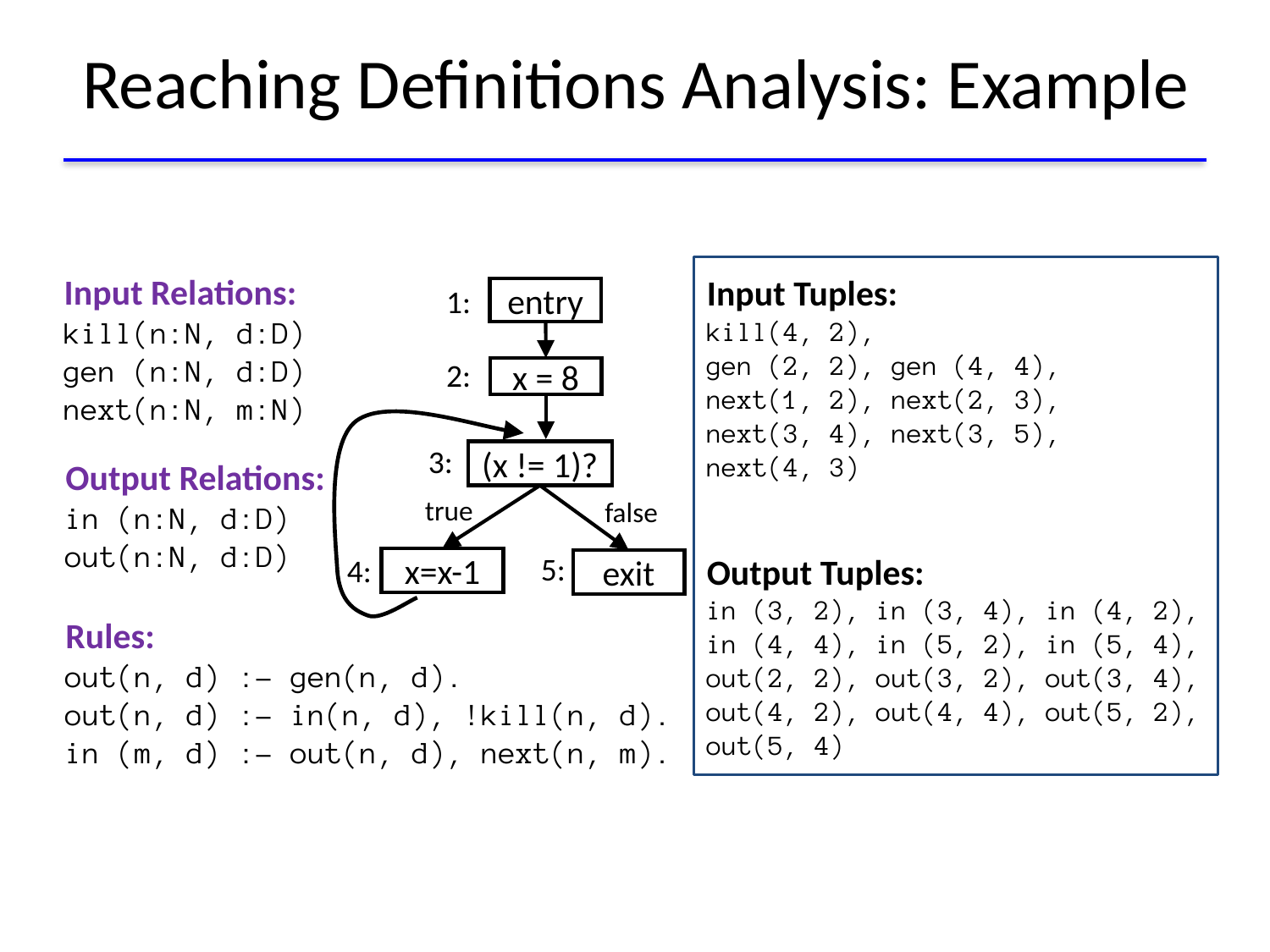

# Reaching Definitions Analysis: Example
Input Relations:
kill(n:N, d:D)
gen (n:N, d:D)
next(n:N, m:N)

Input Tuples:
kill(4, 2),
gen (2, 2), gen (4, 4),
next(1, 2), next(2, 3),
next(3, 4), next(3, 5),
next(4, 3)

Output Tuples:
in (3, 2), in (3, 4), in (4, 2),
in (4, 4), in (5, 2), in (5, 4),
out(2, 2), out(3, 2), out(3, 4), out(4, 2), out(4, 4), out(5, 2), out(5, 4)
1:
entry
2:
x = 8

3:
(x != 1)?
Output Relations:
in (n:N, d:D)
out(n:N, d:D)
true
false
5:
4:
x=x-1
exit
Rules:
out(n, d) :- gen(n, d).
out(n, d) :- in(n, d), !kill(n, d).
in (m, d) :- out(n, d), next(n, m).